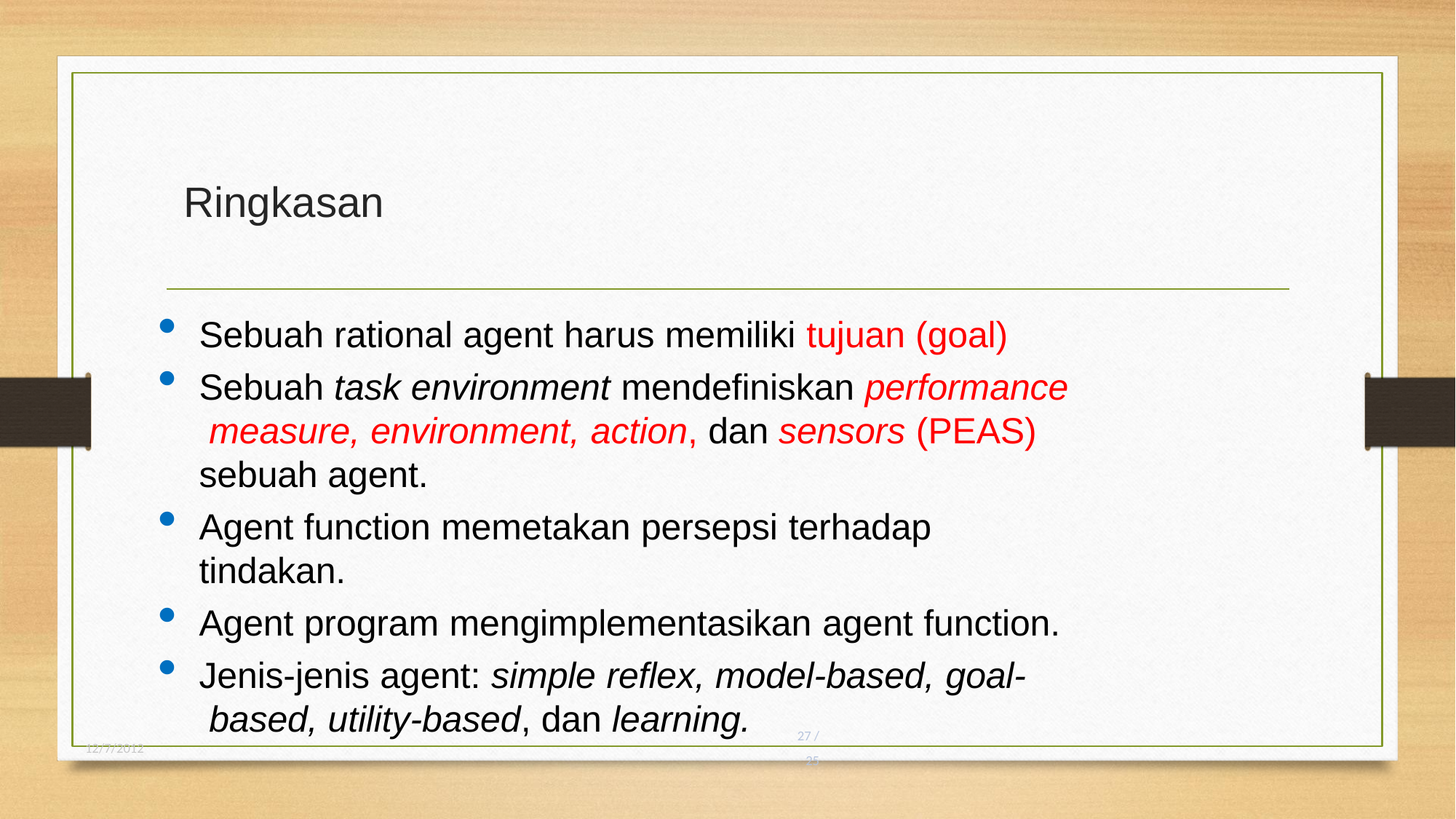

# Ringkasan
Sebuah rational agent harus memiliki tujuan (goal)
Sebuah task environment mendefiniskan performance  measure, environment, action, dan sensors (PEAS)  sebuah agent.
Agent function memetakan persepsi terhadap tindakan.
Agent program mengimplementasikan agent function.
Jenis-jenis agent: simple reflex, model-based, goal-  based, utility-based, dan learning.
12/7/2012
27 / 25